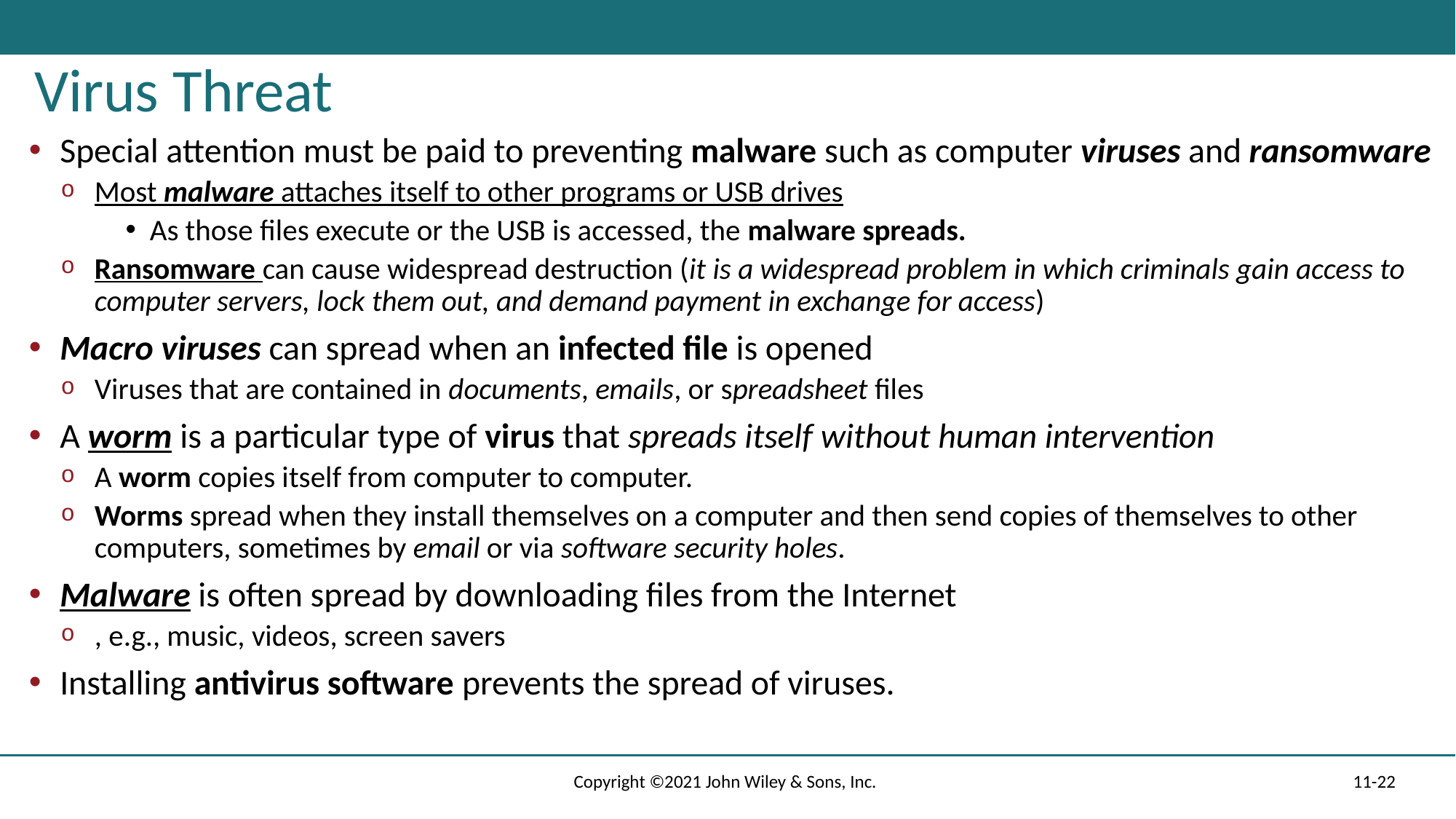

# Virus Threat
Special attention must be paid to preventing malware such as computer viruses and ransomware
Most malware attaches itself to other programs or USB drives
As those files execute or the USB is accessed, the malware spreads.
Ransomware can cause widespread destruction (it is a widespread problem in which criminals gain access to computer servers, lock them out, and demand payment in exchange for access)
Macro viruses can spread when an infected file is opened
Viruses that are contained in documents, emails, or spreadsheet files
A worm is a particular type of virus that spreads itself without human intervention
A worm copies itself from computer to computer.
Worms spread when they install themselves on a computer and then send copies of themselves to other computers, sometimes by email or via software security holes.
Malware is often spread by downloading files from the Internet
, e.g., music, videos, screen savers
Installing antivirus software prevents the spread of viruses.
Copyright ©2021 John Wiley & Sons, Inc.
11-22